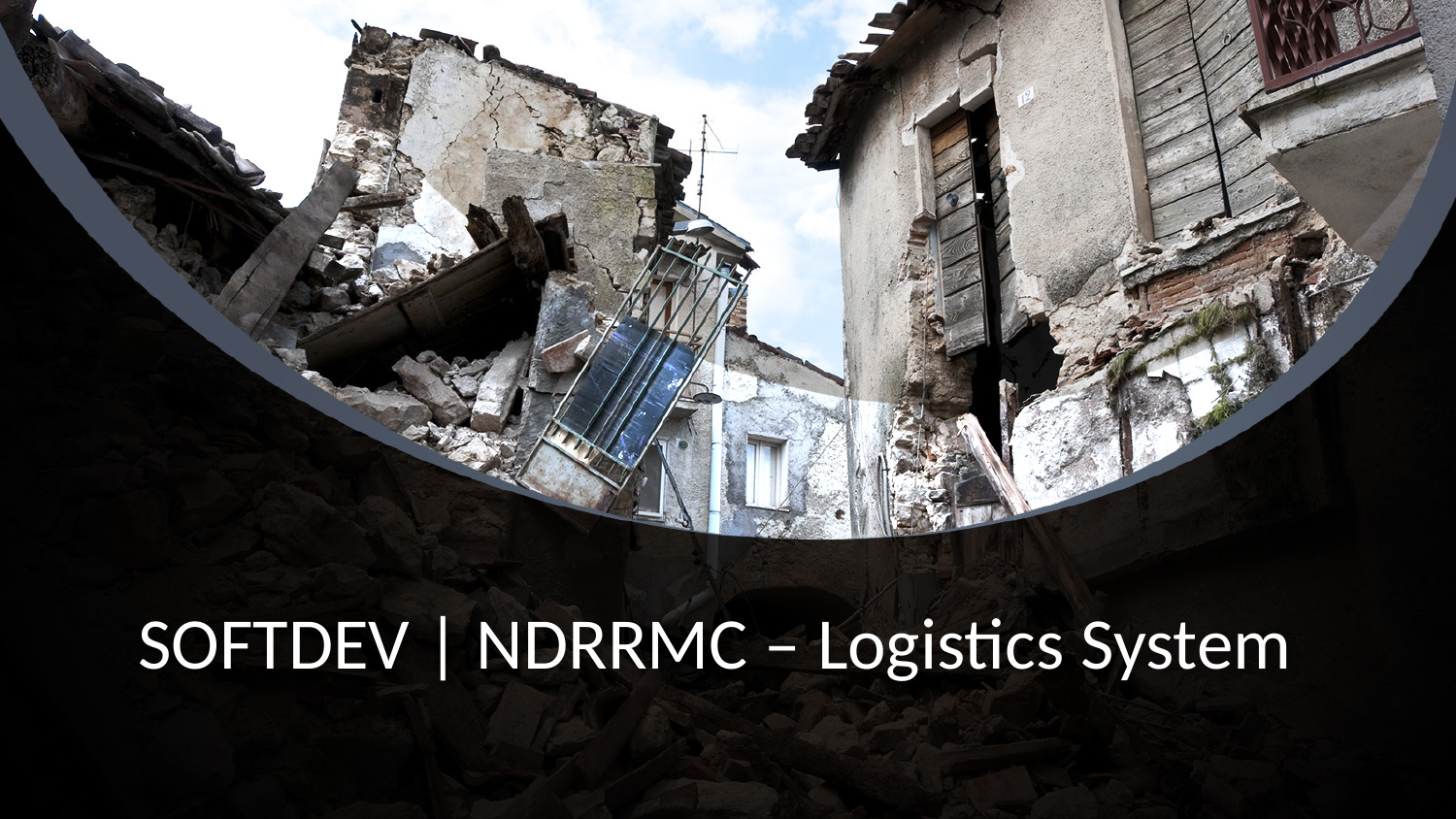

# SOFTDEV | NDRRMC – Logistics System